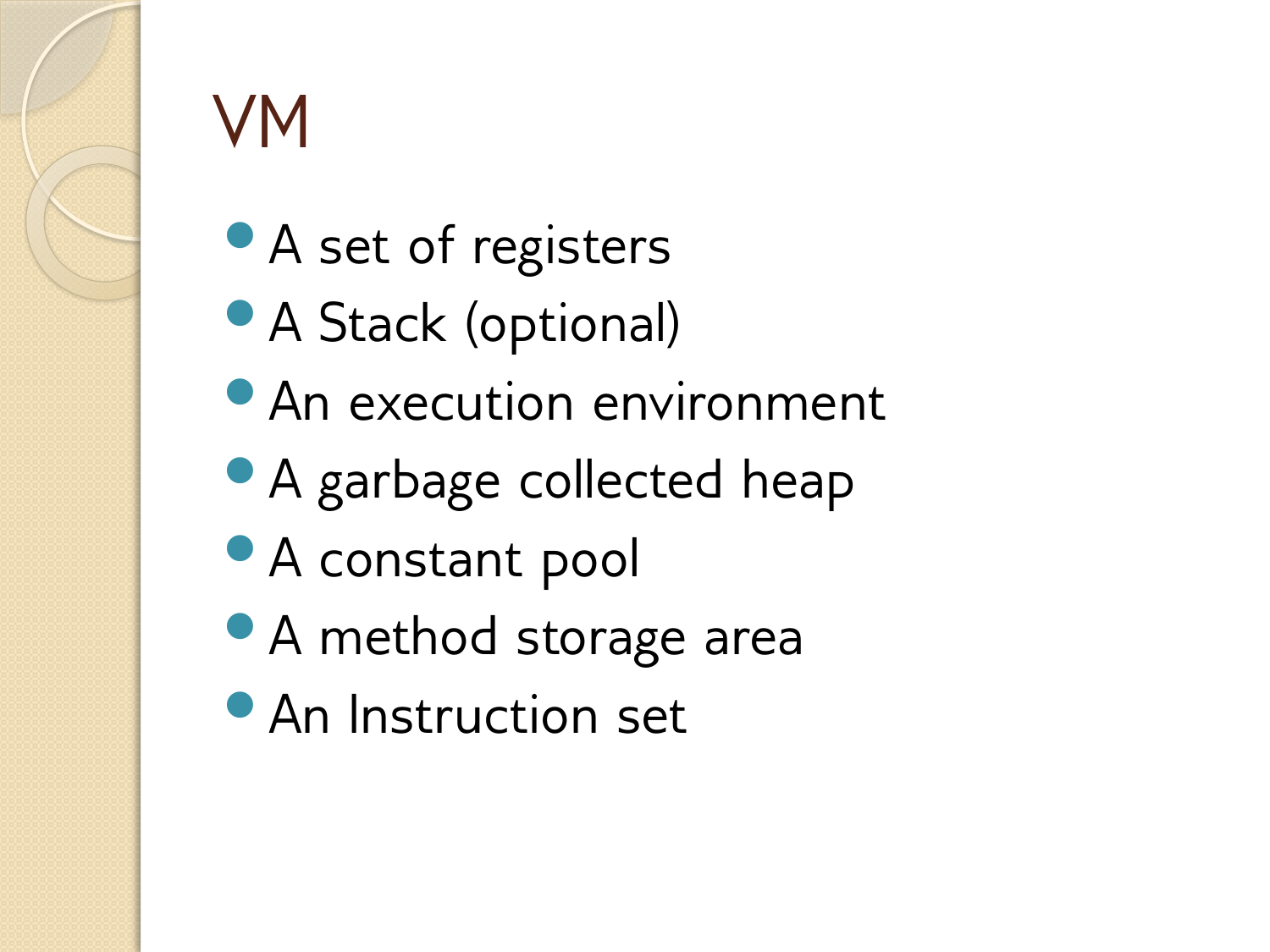

# VM
A set of registers
A Stack (optional)
An execution environment
A garbage collected heap
A constant pool
A method storage area
An Instruction set